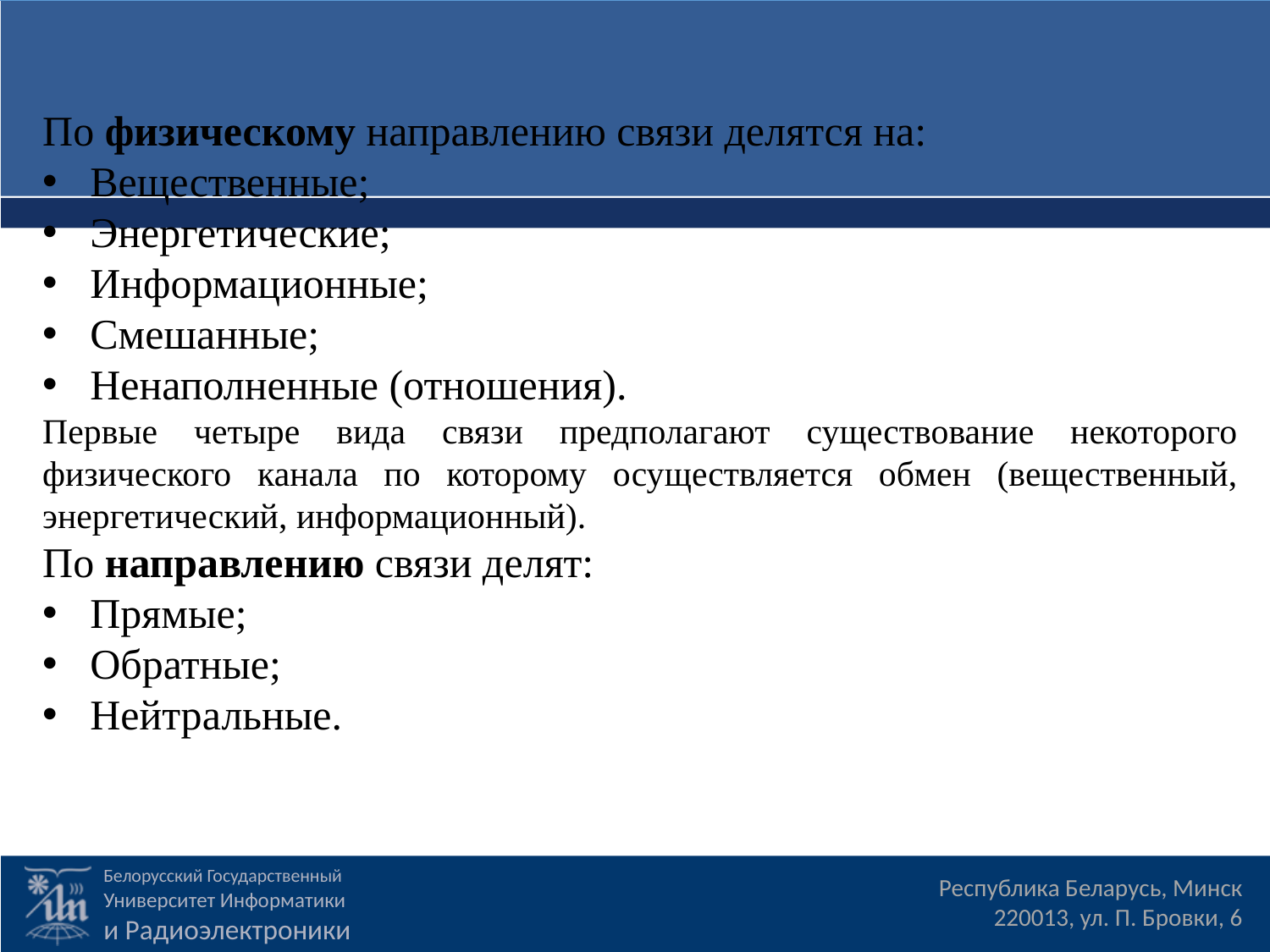

По физическому направлению связи делятся на:
Вещественные;
Энергетические;
Информационные;
Смешанные;
Ненаполненные (отношения).
Первые четыре вида связи предполагают существование некоторого физического канала по которому осуществляется обмен (вещественный, энергетический, информационный).
По направлению связи делят:
Прямые;
Обратные;
Нейтральные.